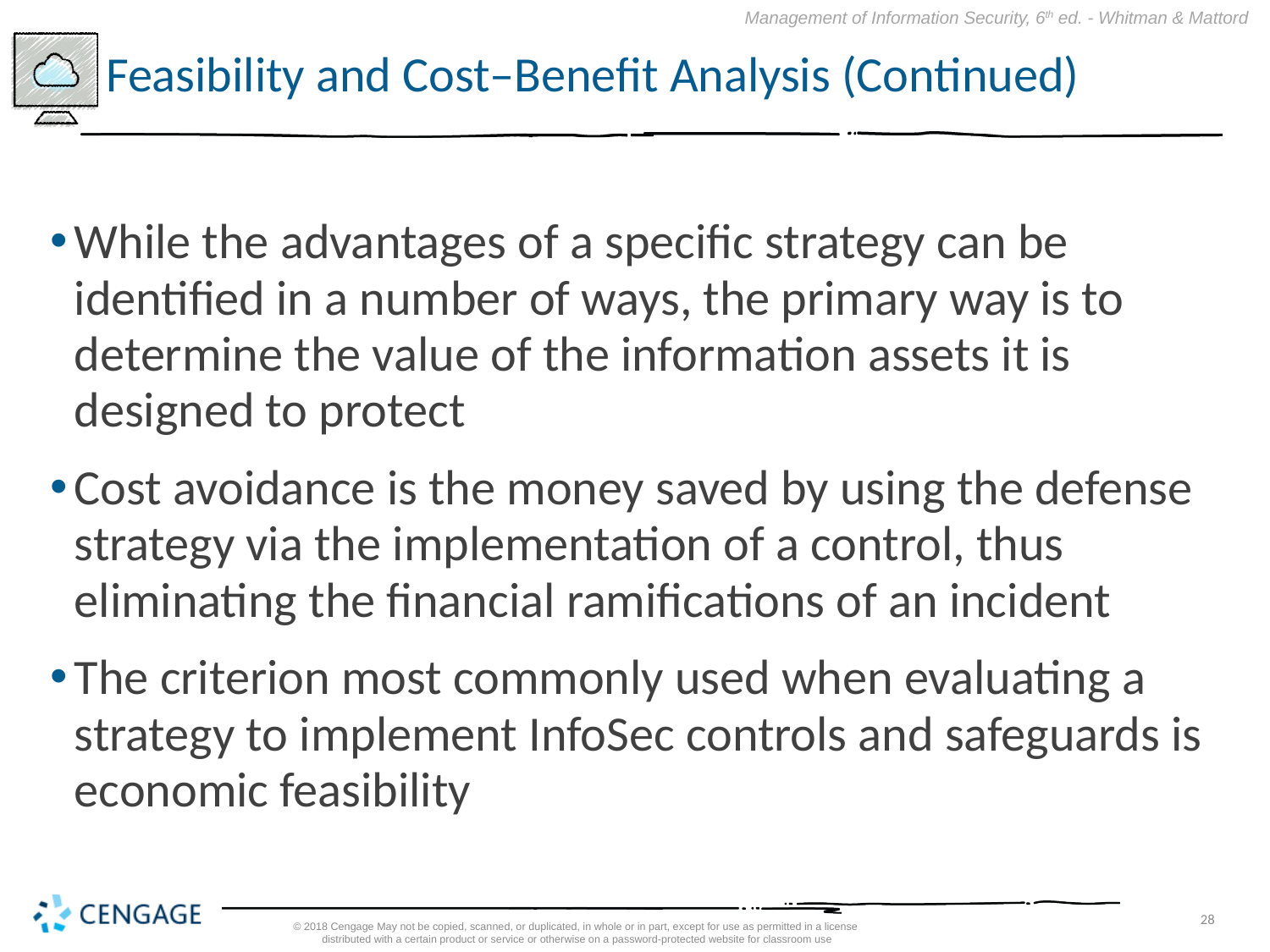

# Feasibility and Cost–Benefit Analysis (Continued)
While the advantages of a specific strategy can be identified in a number of ways, the primary way is to determine the value of the information assets it is designed to protect
Cost avoidance is the money saved by using the defense strategy via the implementation of a control, thus eliminating the financial ramifications of an incident
The criterion most commonly used when evaluating a strategy to implement InfoSec controls and safeguards is economic feasibility